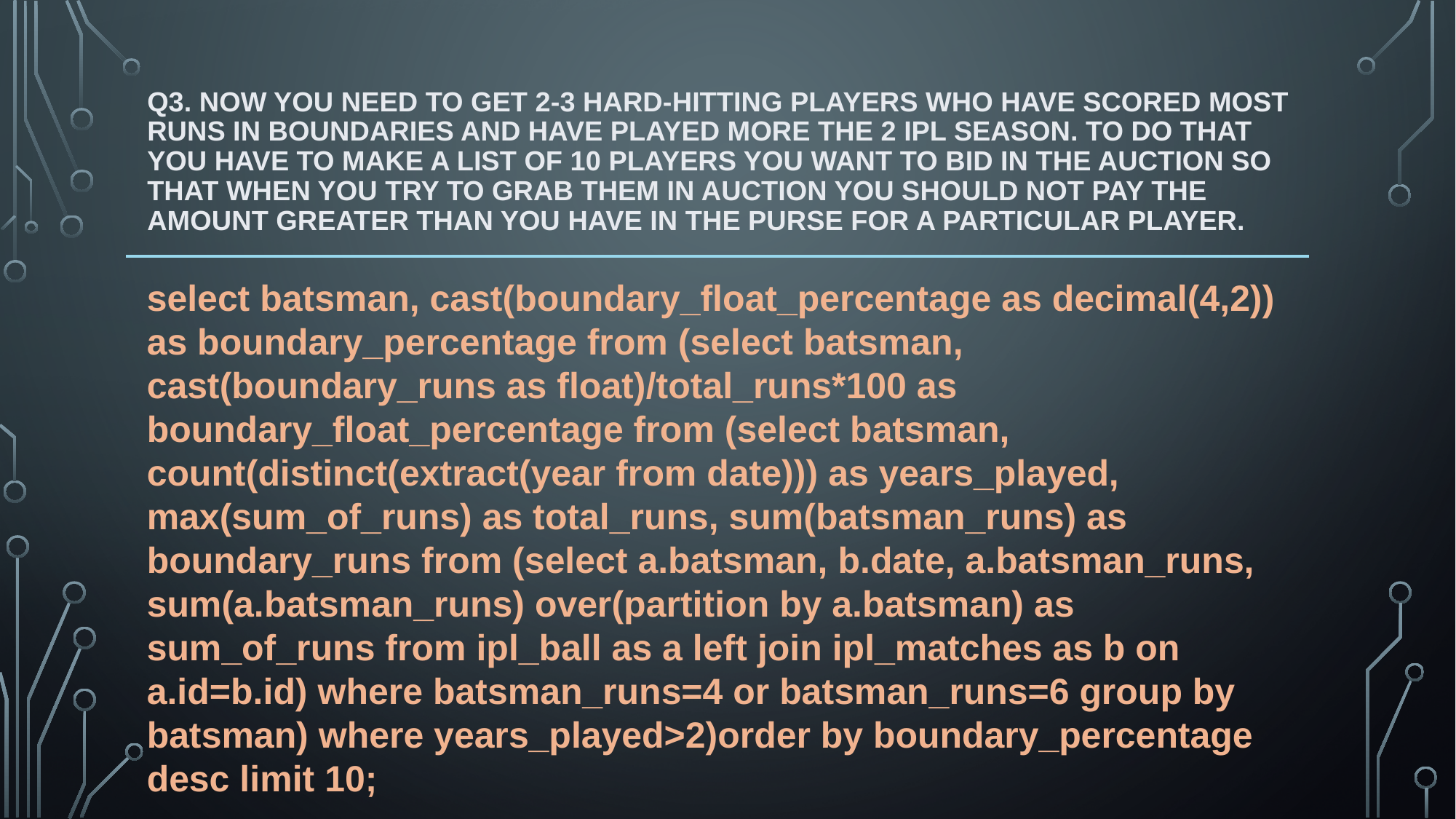

# Q3. Now you need to get 2-3 Hard-hitting players who have scored most runs in boundaries and have played more the 2 ipl season. To do that you have to make a list of 10 players you want to bid in the auction so that when you try to grab them in auction you should not pay the amount greater than you have in the purse for a particular player.
select batsman, cast(boundary_float_percentage as decimal(4,2)) as boundary_percentage from (select batsman, cast(boundary_runs as float)/total_runs*100 as boundary_float_percentage from (select batsman, count(distinct(extract(year from date))) as years_played, max(sum_of_runs) as total_runs, sum(batsman_runs) as boundary_runs from (select a.batsman, b.date, a.batsman_runs, sum(a.batsman_runs) over(partition by a.batsman) as sum_of_runs from ipl_ball as a left join ipl_matches as b on a.id=b.id) where batsman_runs=4 or batsman_runs=6 group by batsman) where years_played>2)order by boundary_percentage desc limit 10;